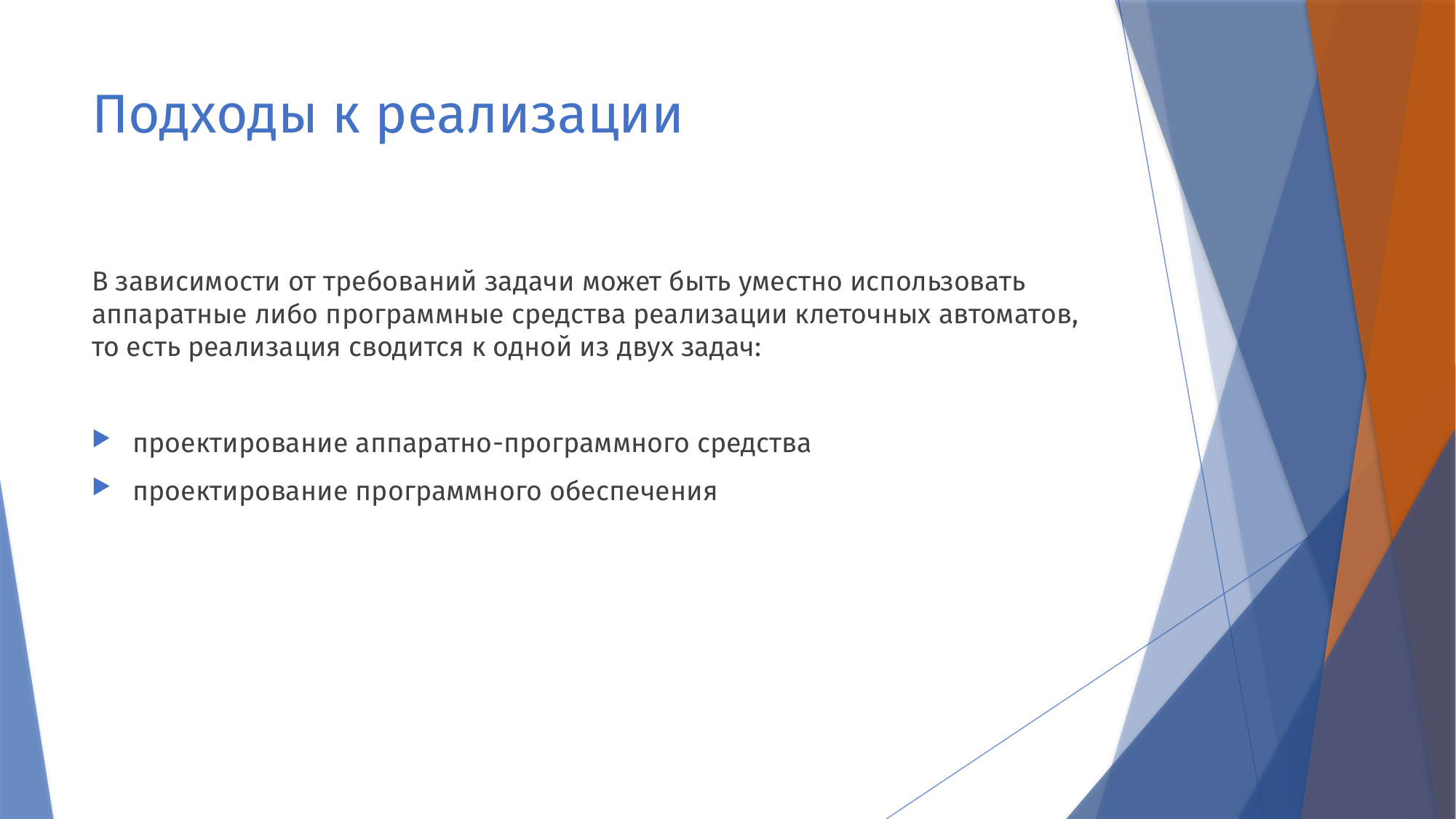

# Подходы к реализации
В зависимости от требований задачи может быть уместно использовать аппаратные либо программные средства реализации клеточных автоматов, то есть реализация сводится к одной из двух задач:

проектирование аппаратно-программного средства
проектирование программного обеспечения